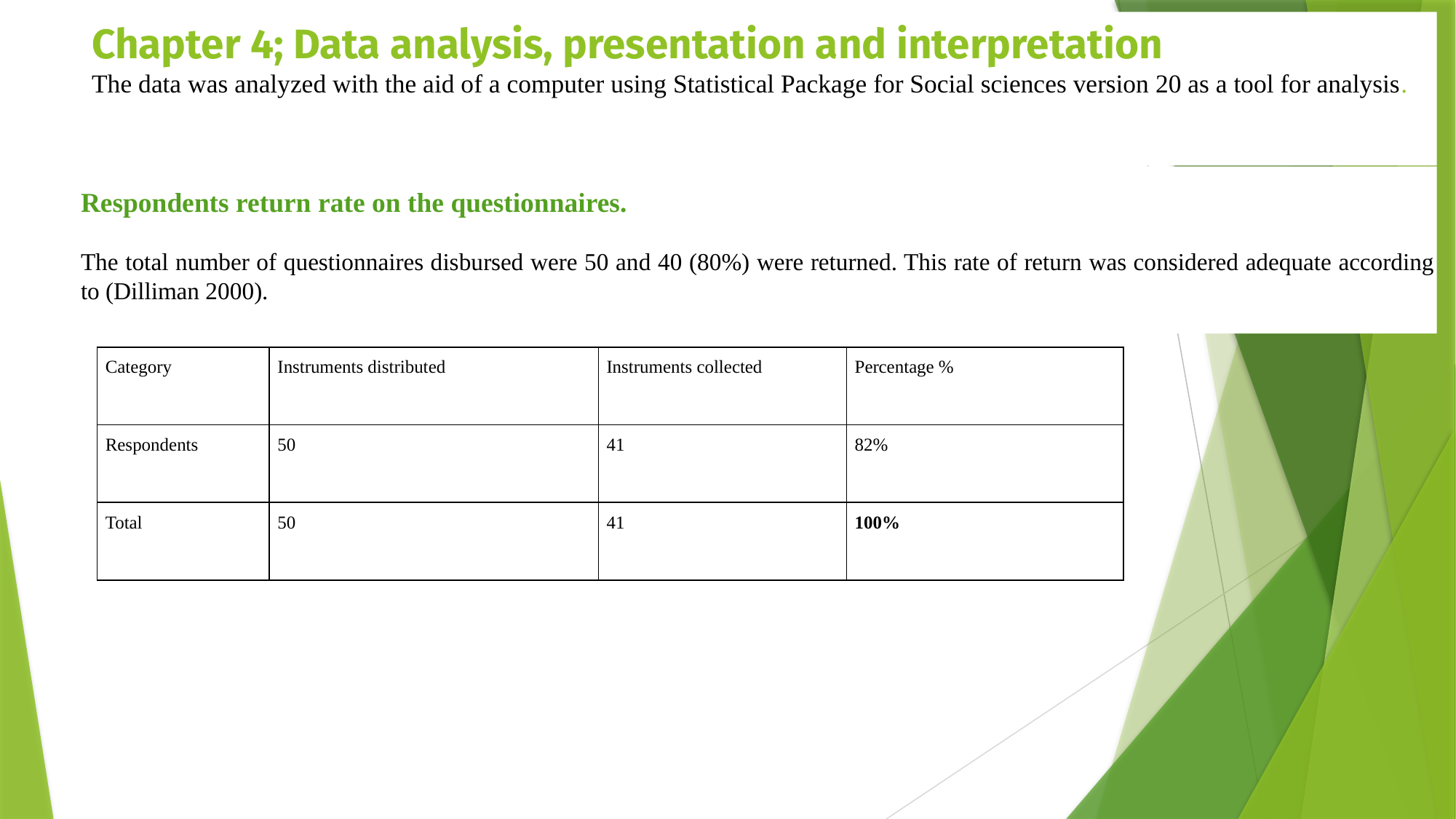

# Chapter 4; Data analysis, presentation and interpretation The data was analyzed with the aid of a computer using Statistical Package for Social sciences version 20 as a tool for analysis.
Respondents return rate on the questionnaires.

The total number of questionnaires disbursed were 50 and 40 (80%) were returned. This rate of return was considered adequate according to (Dilliman 2000).

| Category | Instruments distributed | Instruments collected | Percentage % |
| --- | --- | --- | --- |
| Respondents | 50 | 41 | 82% |
| Total | 50 | 41 | 100% |